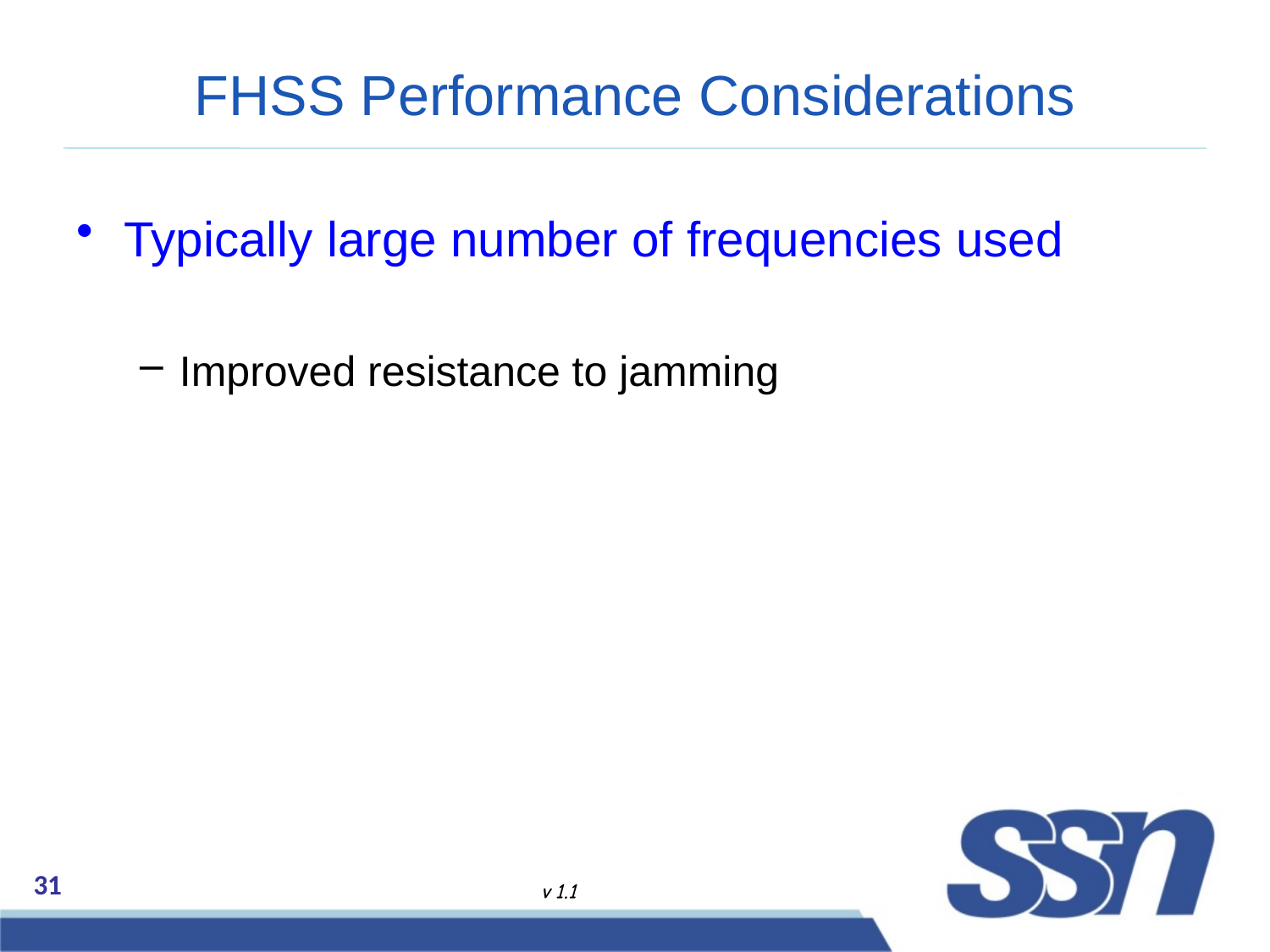

# FHSS Performance Considerations
Typically large number of frequencies used

Improved resistance to jamming